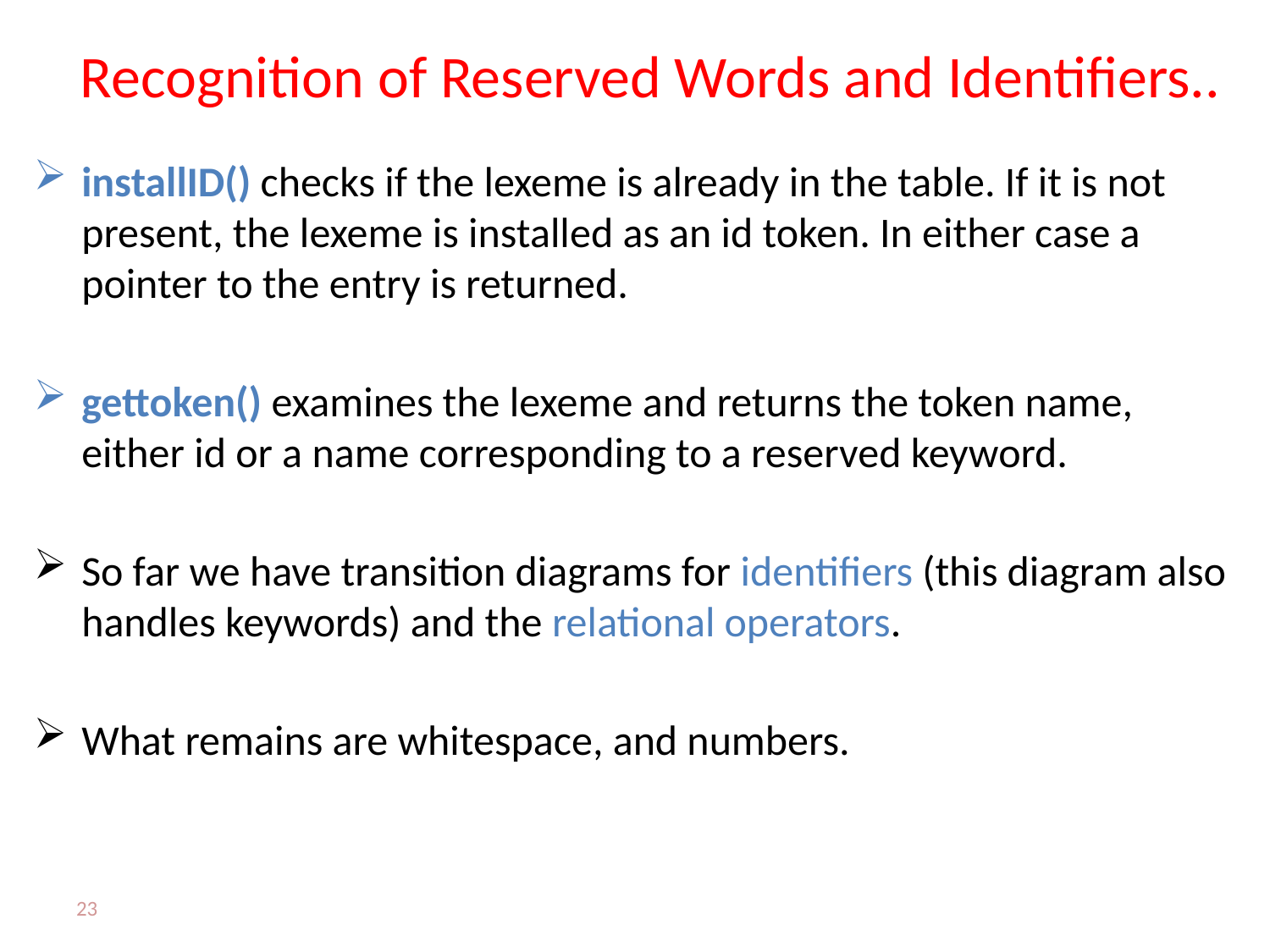

# Recognition of Reserved Words and Identifiers..
installID() checks if the lexeme is already in the table. If it is not present, the lexeme is installed as an id token. In either case a pointer to the entry is returned.

gettoken() examines the lexeme and returns the token name, either id or a name corresponding to a reserved keyword.

So far we have transition diagrams for identifiers (this diagram also handles keywords) and the relational operators.

What remains are whitespace, and numbers.
23